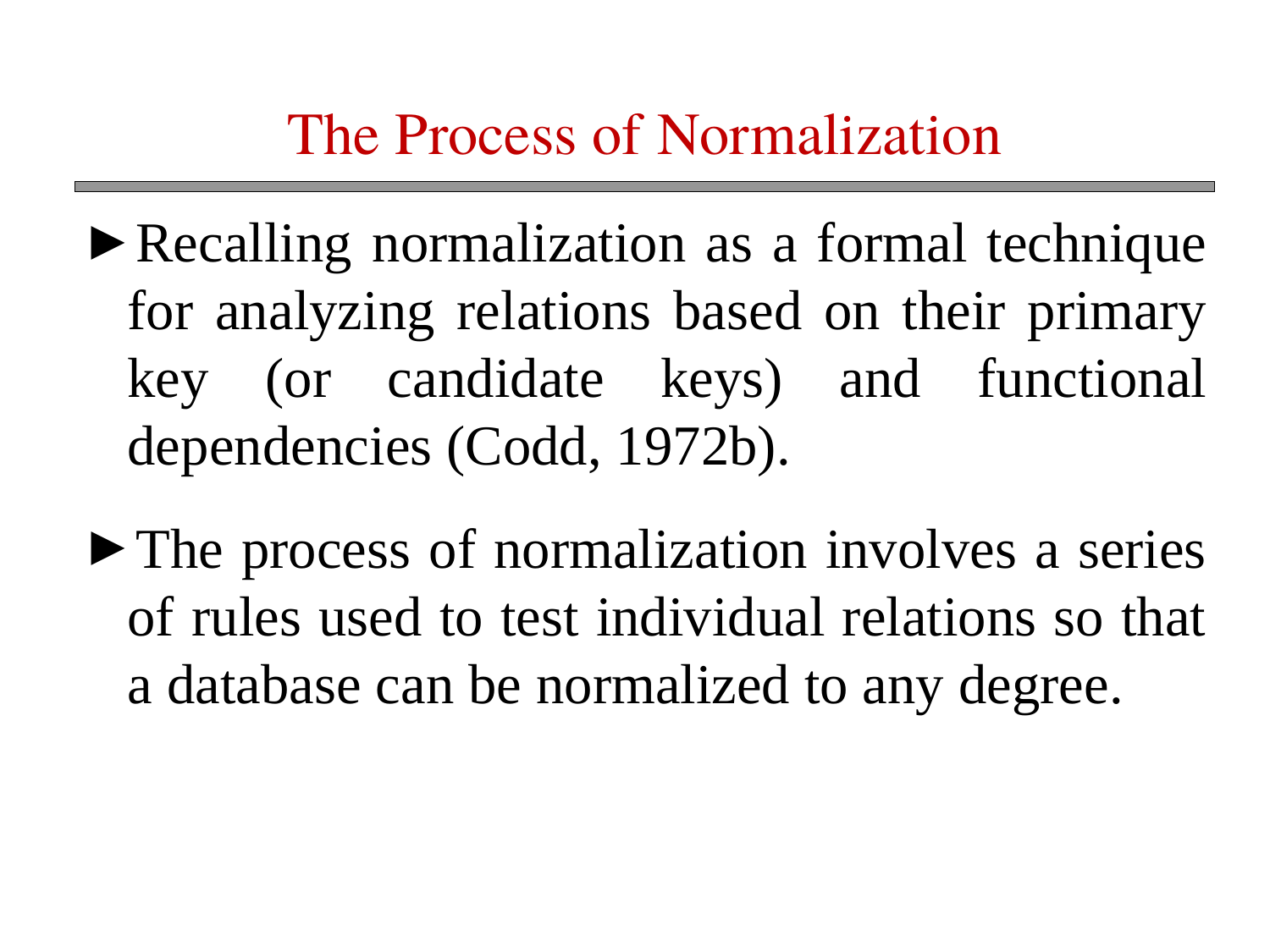

The Process of Normalization

Recalling normalization as a formal technique for analyzing relations based on their primary key (or candidate keys) and functional dependencies (Codd, 1972b).
The process of normalization involves a series of rules used to test individual relations so that a database can be normalized to any degree.